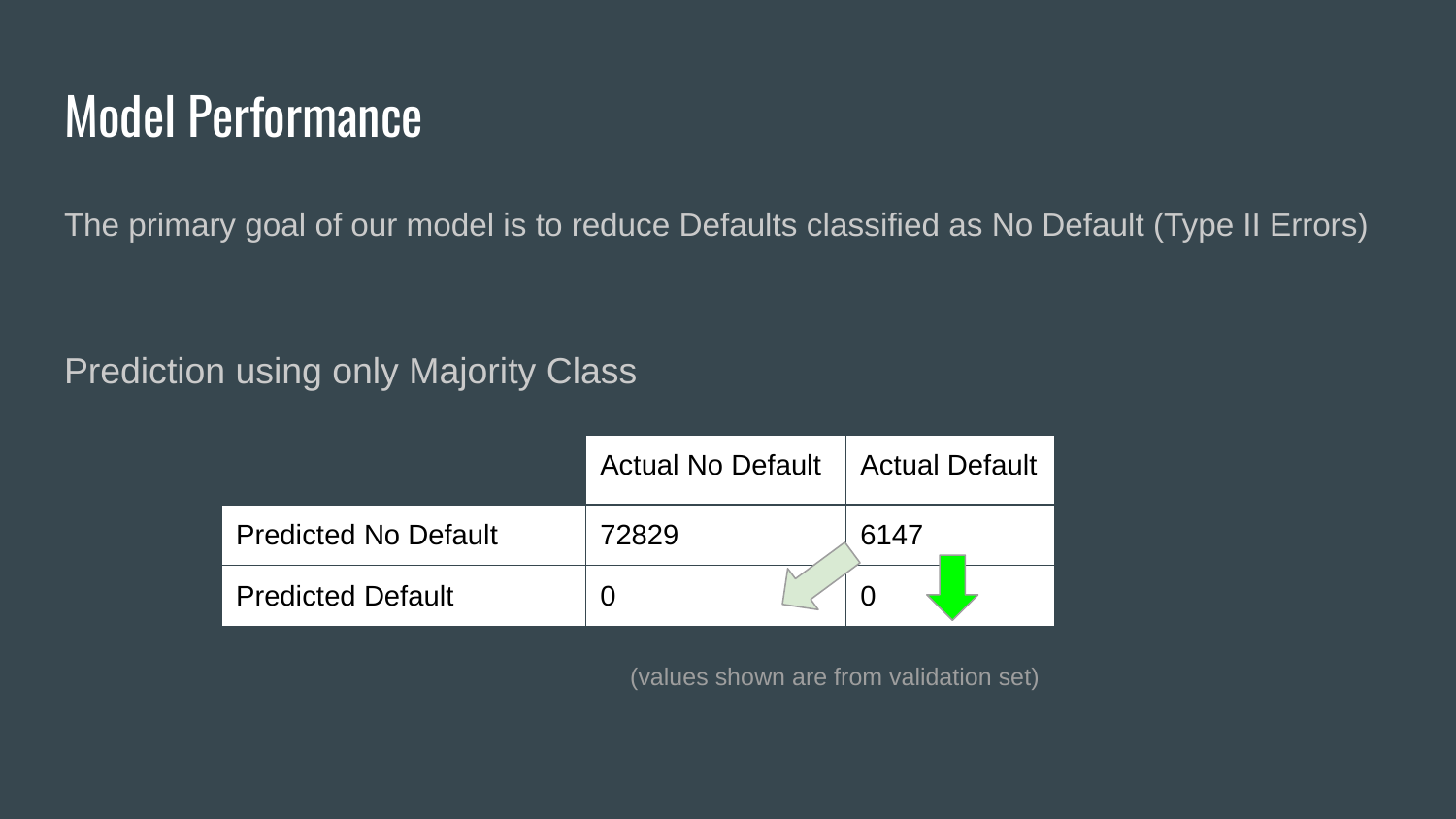

# Model Performance
The primary goal of our model is to reduce Defaults classified as No Default (Type II Errors)

Prediction using only Majority Class

|  | Actual No Default | Actual Default |
| --- | --- | --- |
| Predicted No Default | 72829 | 6147 |
| Predicted Default | 0 | 0 |

(values shown are from validation set)